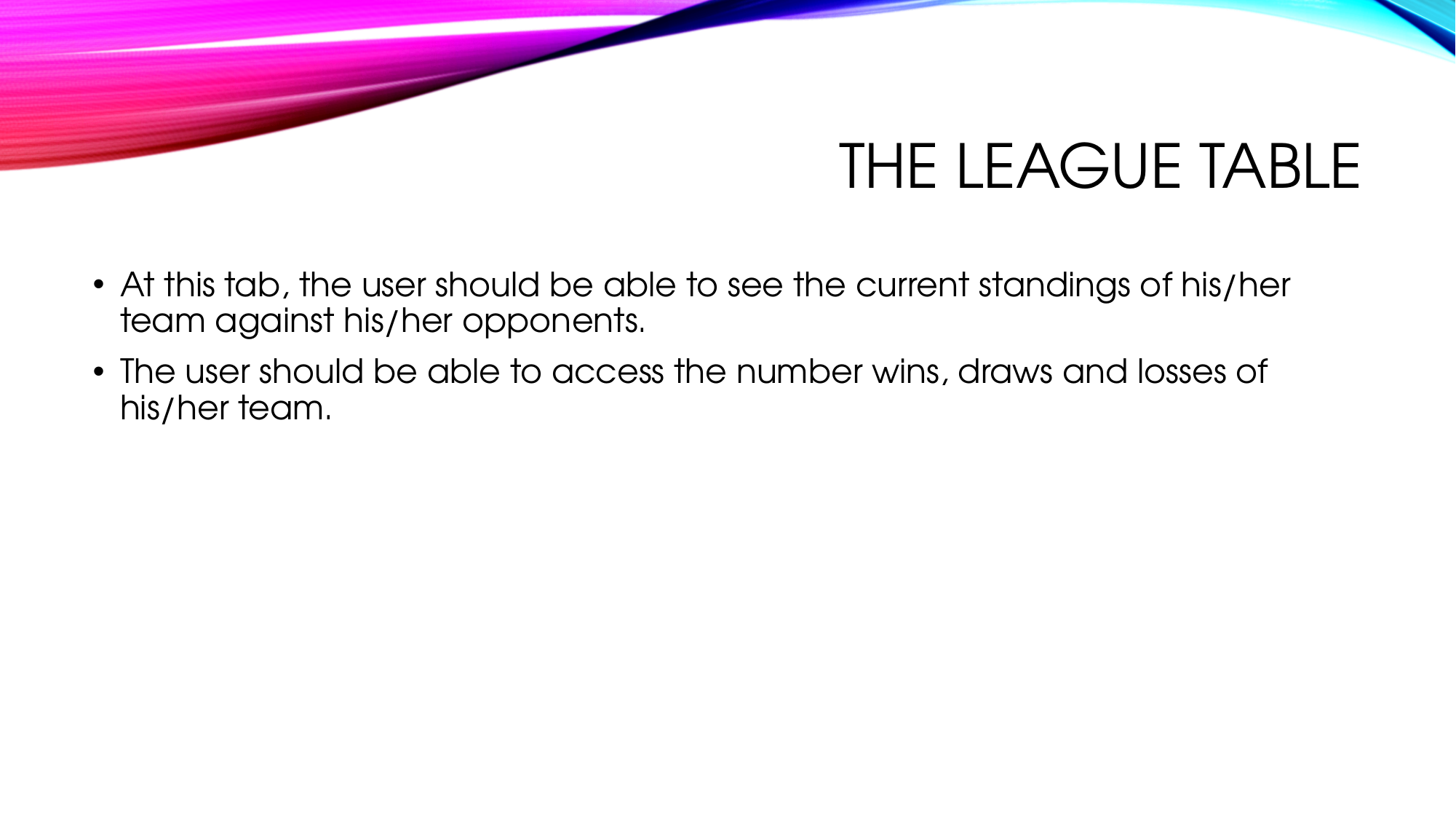

# The league table
At this tab, the user should be able to see the current standings of his/her team against his/her opponents.
The user should be able to access the number wins, draws and losses of his/her team.